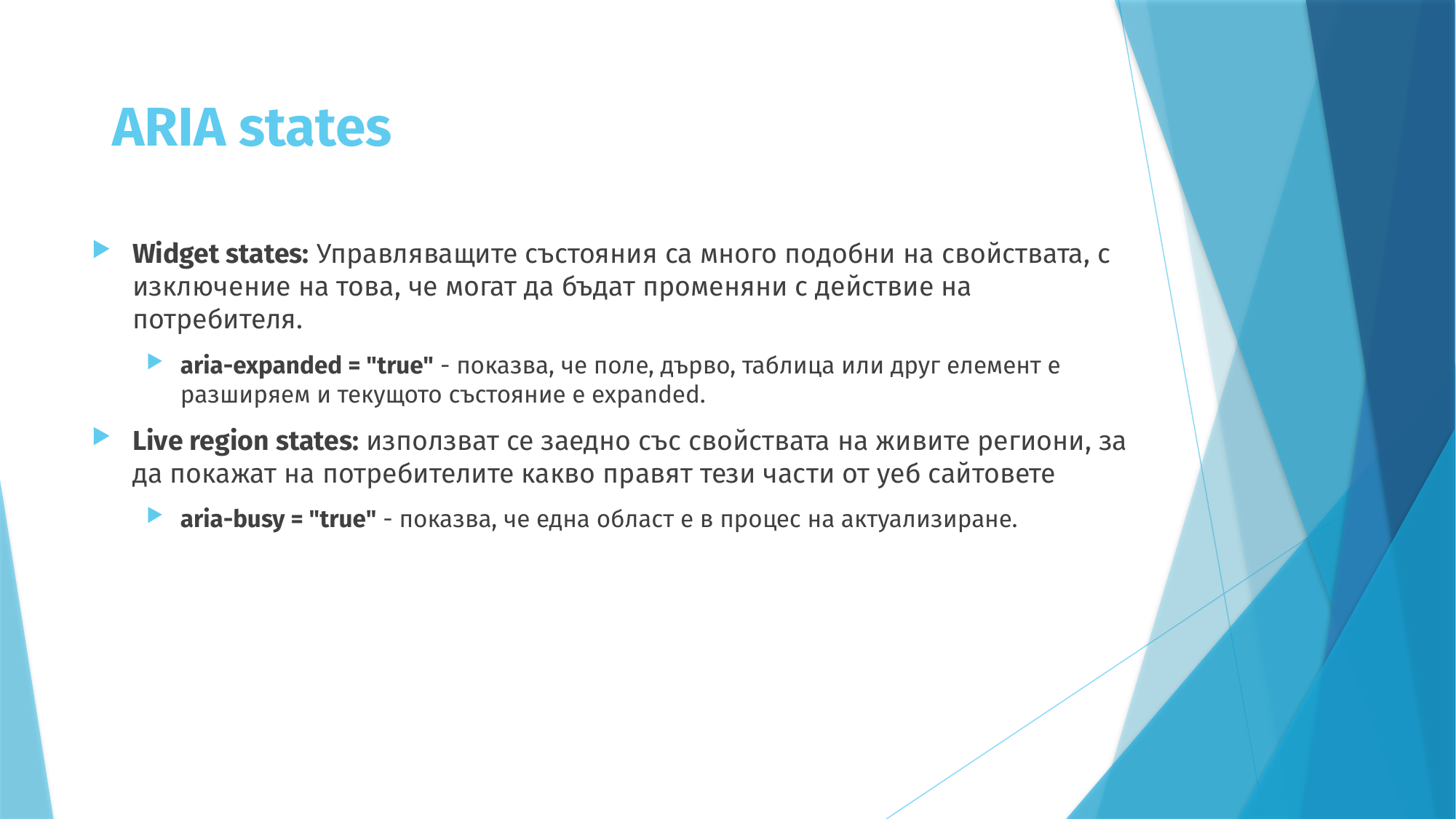

# ARIA states
Widget states: Управляващите състояния са много подобни на свойствата, с изключение на това, че могат да бъдат променяни с действие на потребителя.
aria-expanded = "true" - показва, че поле, дърво, таблица или друг елемент е разширяем и текущото състояние е expanded.
Live region states: използват се заедно със свойствата на живите региони, за да покажат на потребителите какво правят тези части от уеб сайтовете
aria-busy = "true" - показва, че една област е в процес на актуализиране.